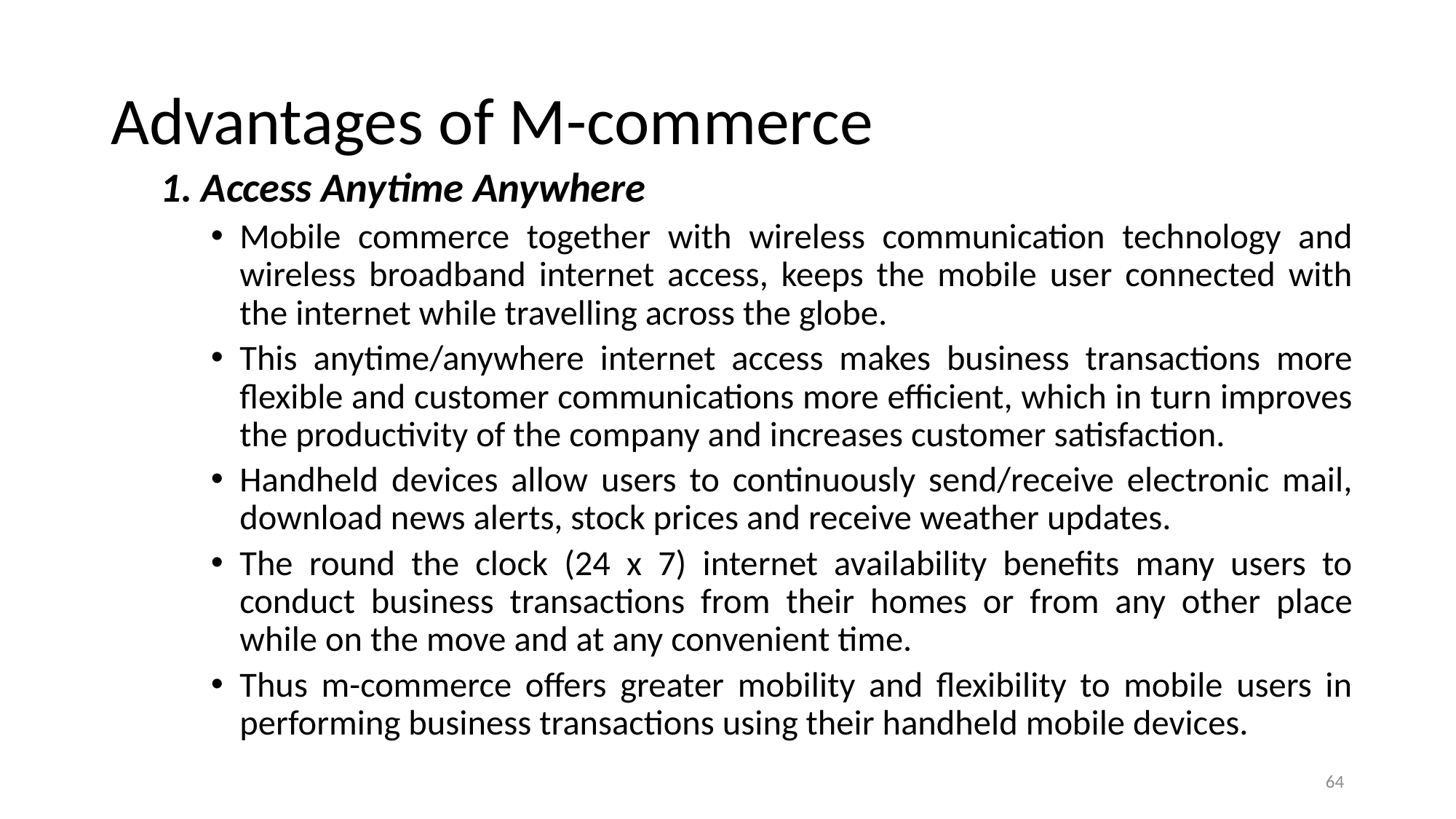

# Advantages of M-commerce
1. Access Anytime Anywhere
Mobile commerce together with wireless communication technology and wireless broadband internet access, keeps the mobile user connected with the internet while travelling across the globe.
This anytime/anywhere internet access makes business transactions more flexible and customer communications more efficient, which in turn improves the productivity of the company and increases customer satisfaction.
Handheld devices allow users to continuously send/receive electronic mail, download news alerts, stock prices and receive weather updates.
The round the clock (24 x 7) internet availability benefits many users to conduct business transactions from their homes or from any other place while on the move and at any convenient time.
Thus m-commerce offers greater mobility and flexibility to mobile users in performing business transactions using their handheld mobile devices.
64